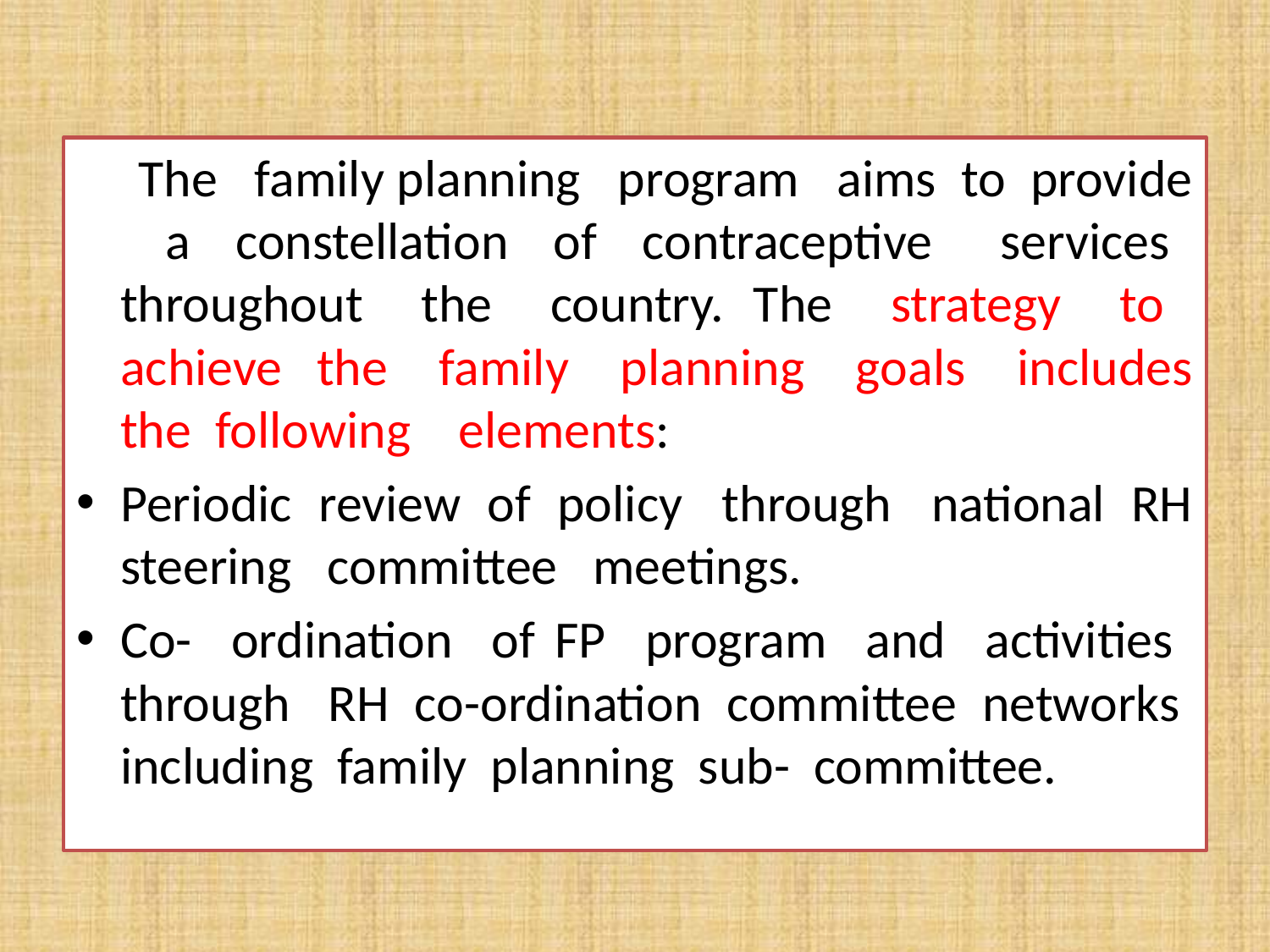

The   family planning   program   aims  to  provide   a  constellation  of  contraceptive   services  throughout  the  country. The  strategy  to  achieve  the   family   planning   goals   includes the  following    elements:
Periodic  review  of  policy   through   national  RH steering   committee   meetings.
Co-  ordination  of FP  program  and  activities  through   RH  co-ordination  committee  networks  including  family  planning  sub-  committee.